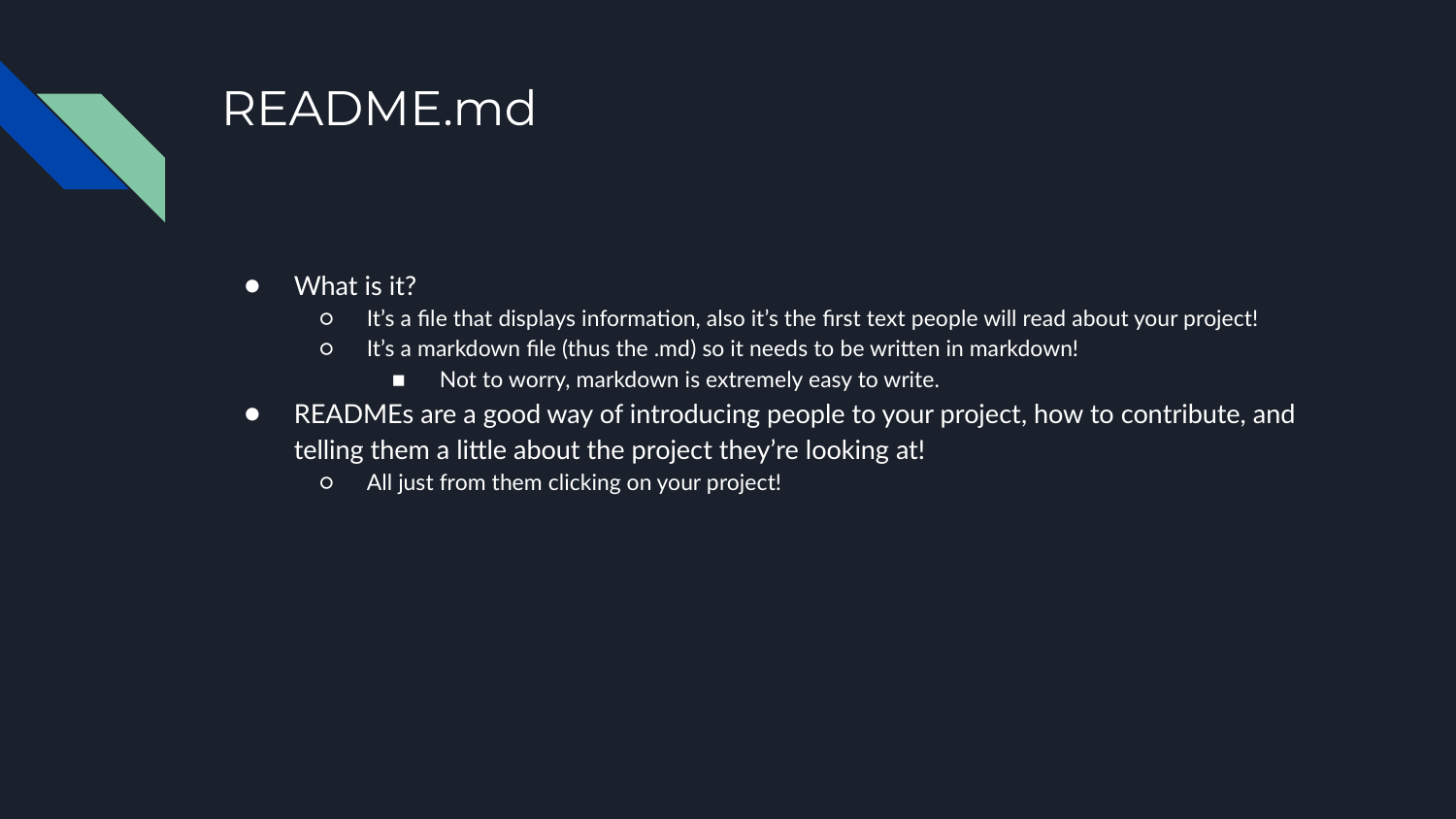

# README.md
What is it?
It’s a file that displays information, also it’s the first text people will read about your project!
It’s a markdown file (thus the .md) so it needs to be written in markdown!
Not to worry, markdown is extremely easy to write.
READMEs are a good way of introducing people to your project, how to contribute, and telling them a little about the project they’re looking at!
All just from them clicking on your project!